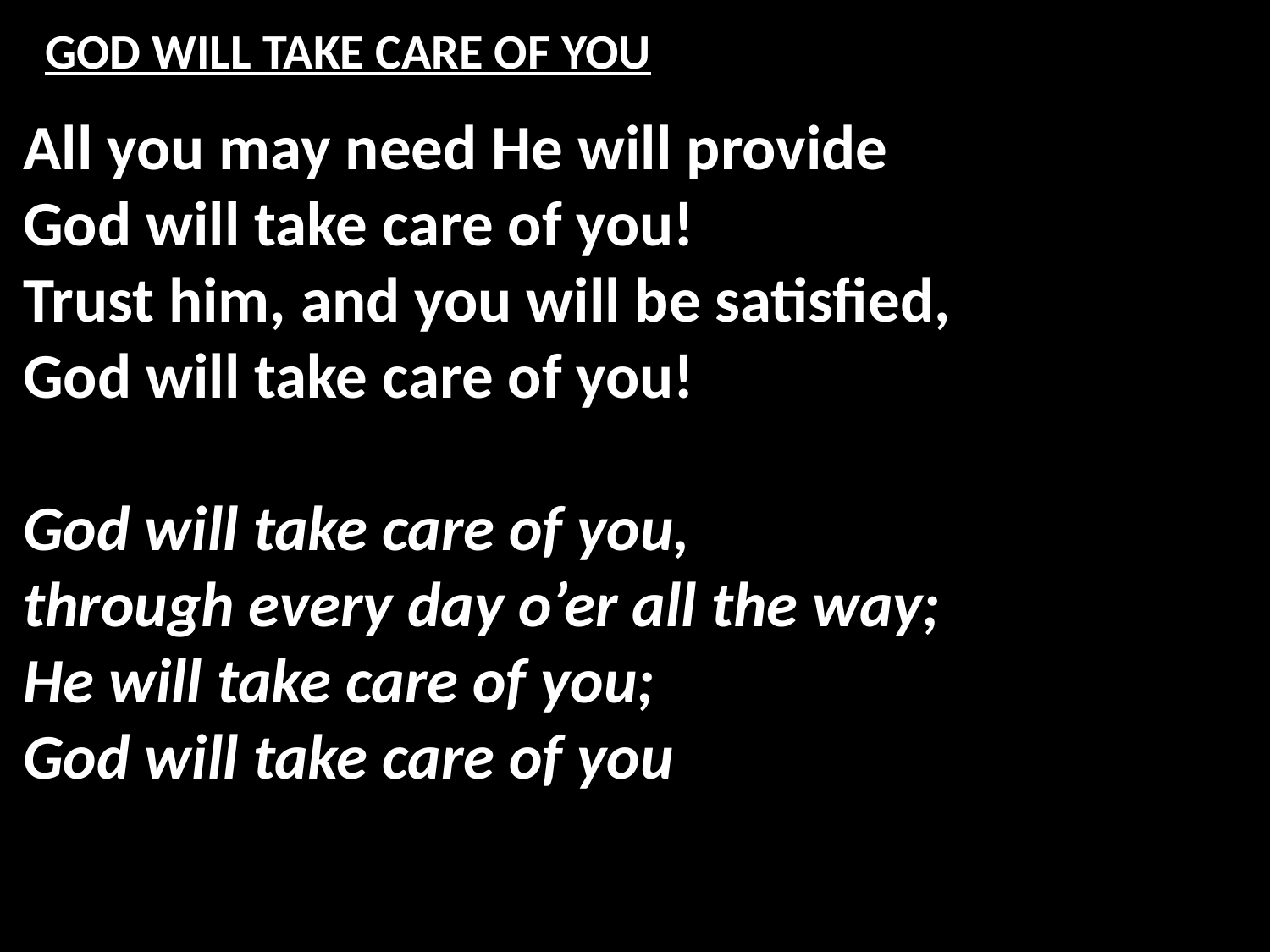

# GOD WILL TAKE CARE OF YOU
All you may need He will provide
God will take care of you!
Trust him, and you will be satisfied,
God will take care of you!

God will take care of you,
through every day o’er all the way;
He will take care of you;
God will take care of you